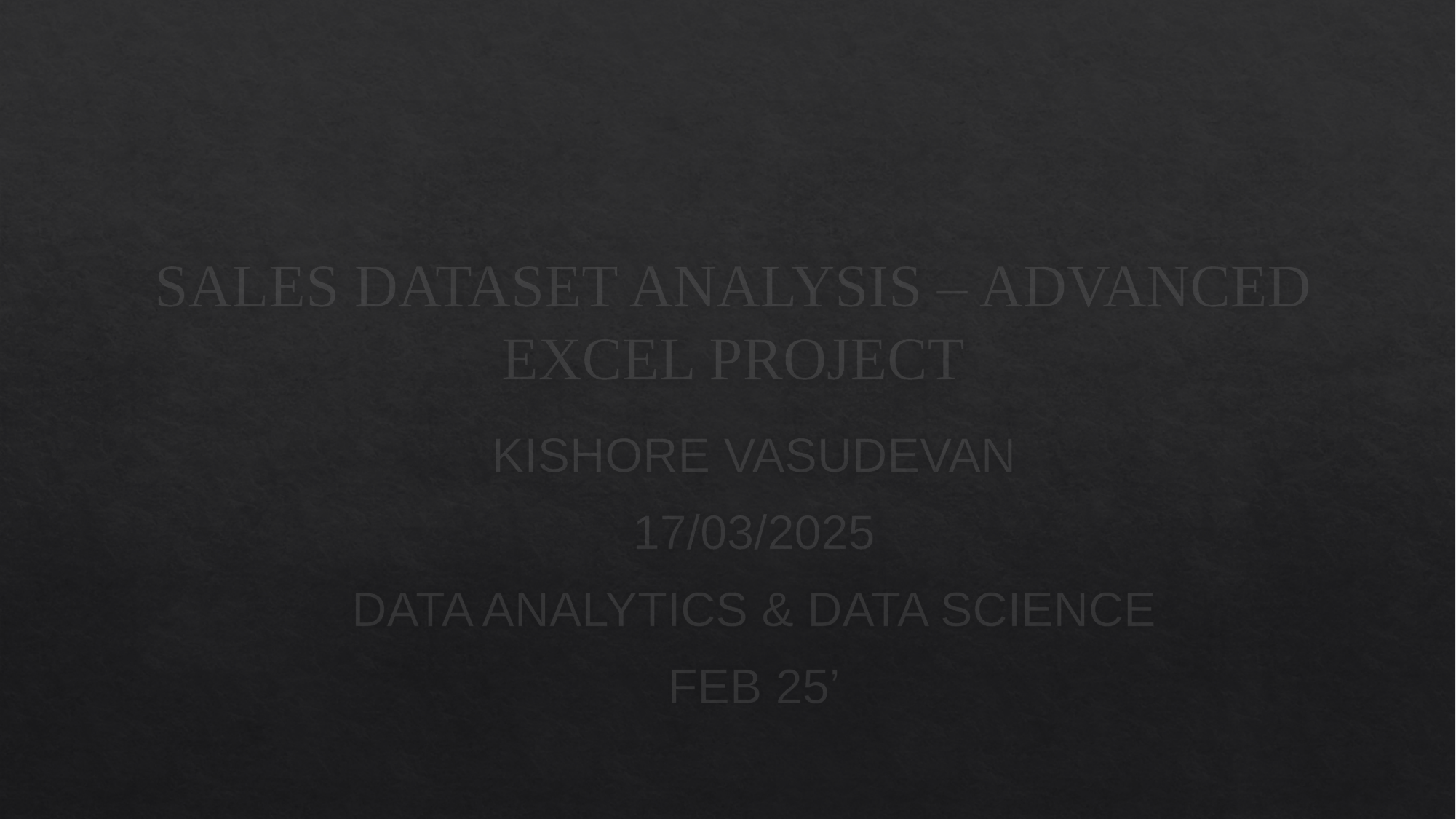

# SALES DATASET ANALYSIS – ADVANCED EXCEL PROJECT
KISHORE VASUDEVAN
17/03/2025
DATA ANALYTICS & DATA SCIENCE
FEB 25’